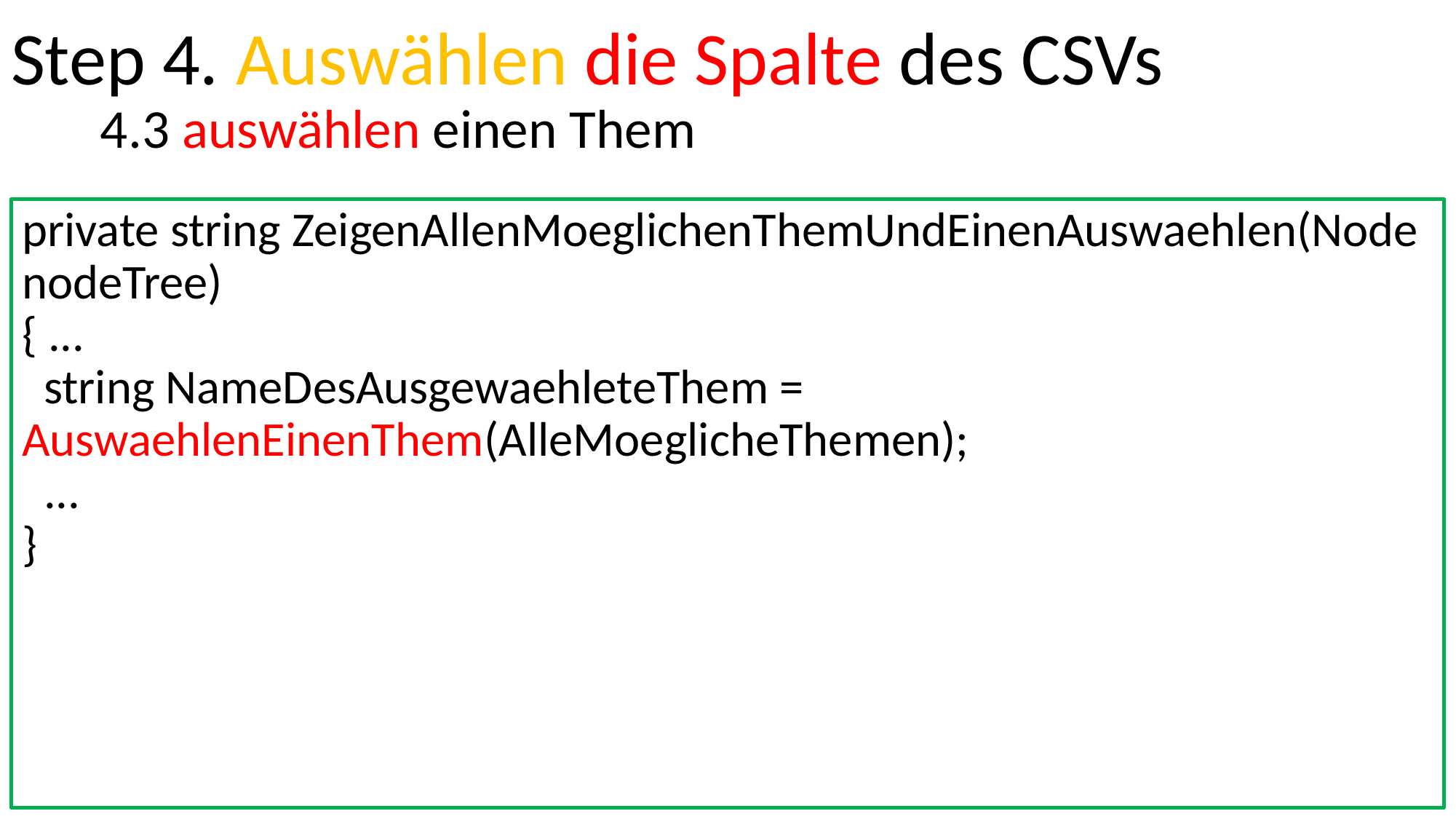

Step 4. Auswählen die Spalte des CSVs
	4.3 auswählen einen Them
private string ZeigenAllenMoeglichenThemUndEinenAuswaehlen(Node nodeTree)
{ ...
  string NameDesAusgewaehleteThem = 		AuswaehlenEinenThem(AlleMoeglicheThemen);
  ...
}